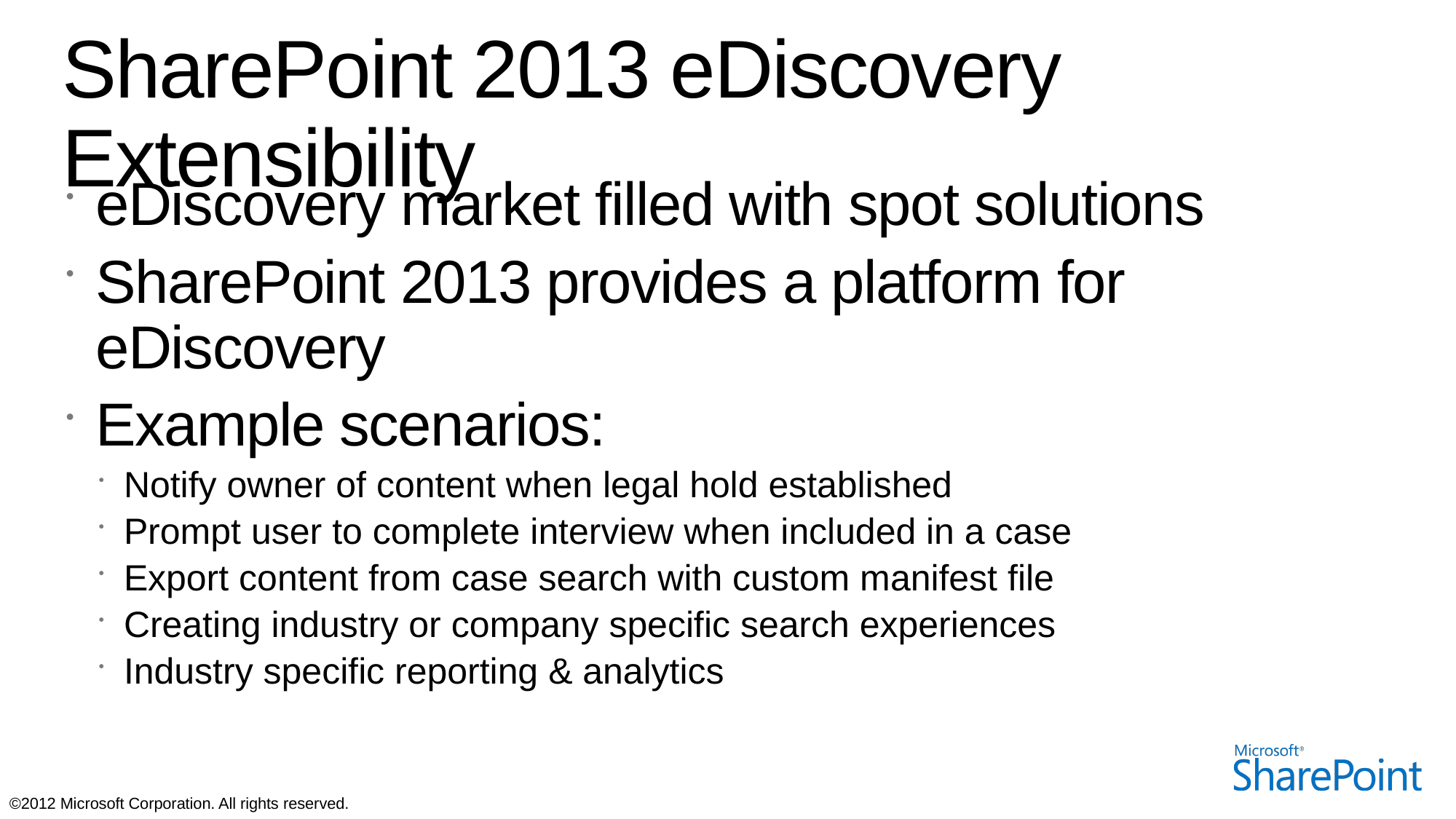

# SharePoint 2013 eDiscovery Extensibility
eDiscovery market filled with spot solutions
SharePoint 2013 provides a platform for eDiscovery
Example scenarios:
Notify owner of content when legal hold established
Prompt user to complete interview when included in a case
Export content from case search with custom manifest file
Creating industry or company specific search experiences
Industry specific reporting & analytics